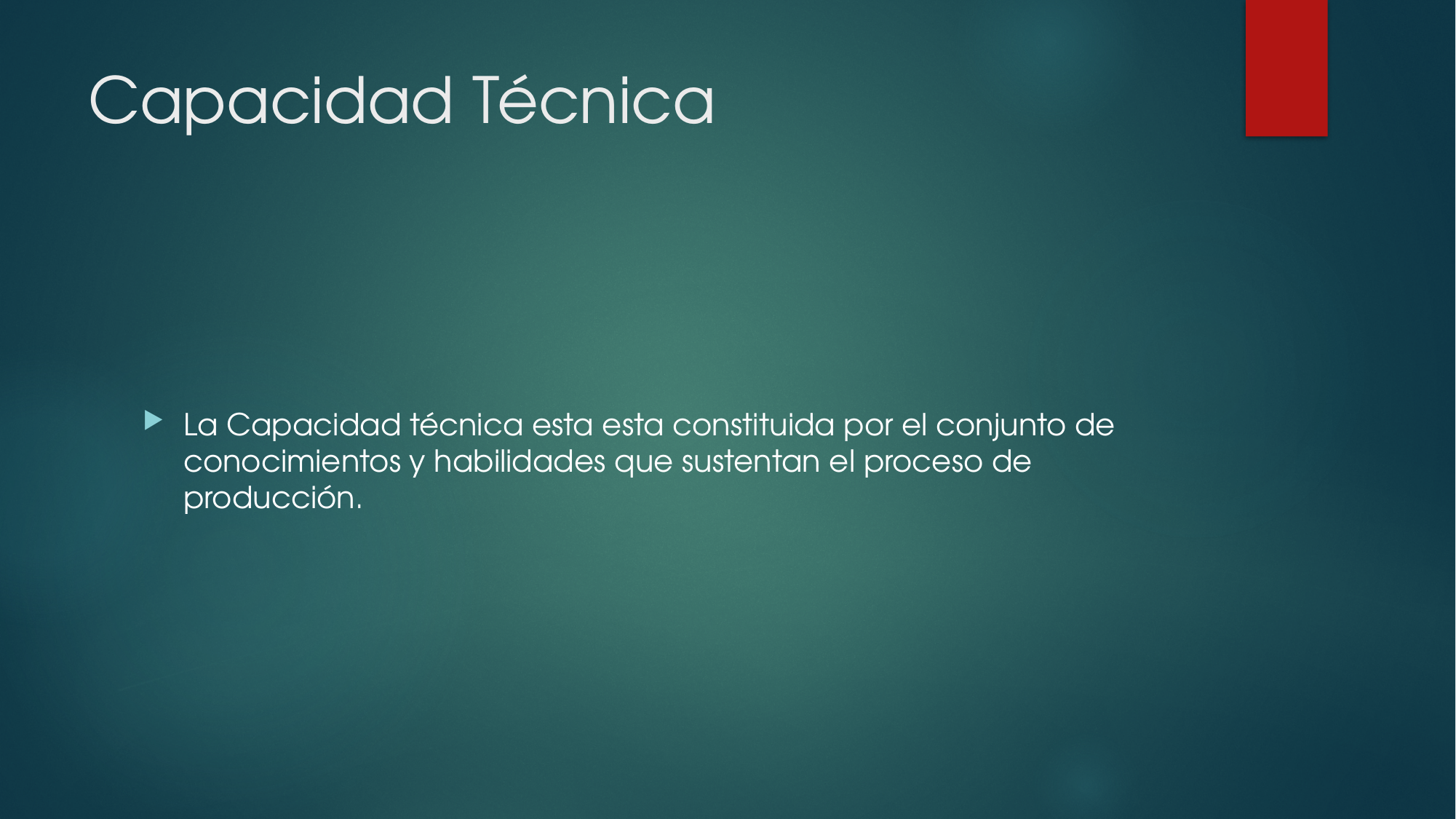

# Capacidad Técnica

La Capacidad técnica esta esta constituida por el conjunto de conocimientos y habilidades que sustentan el proceso de producción.